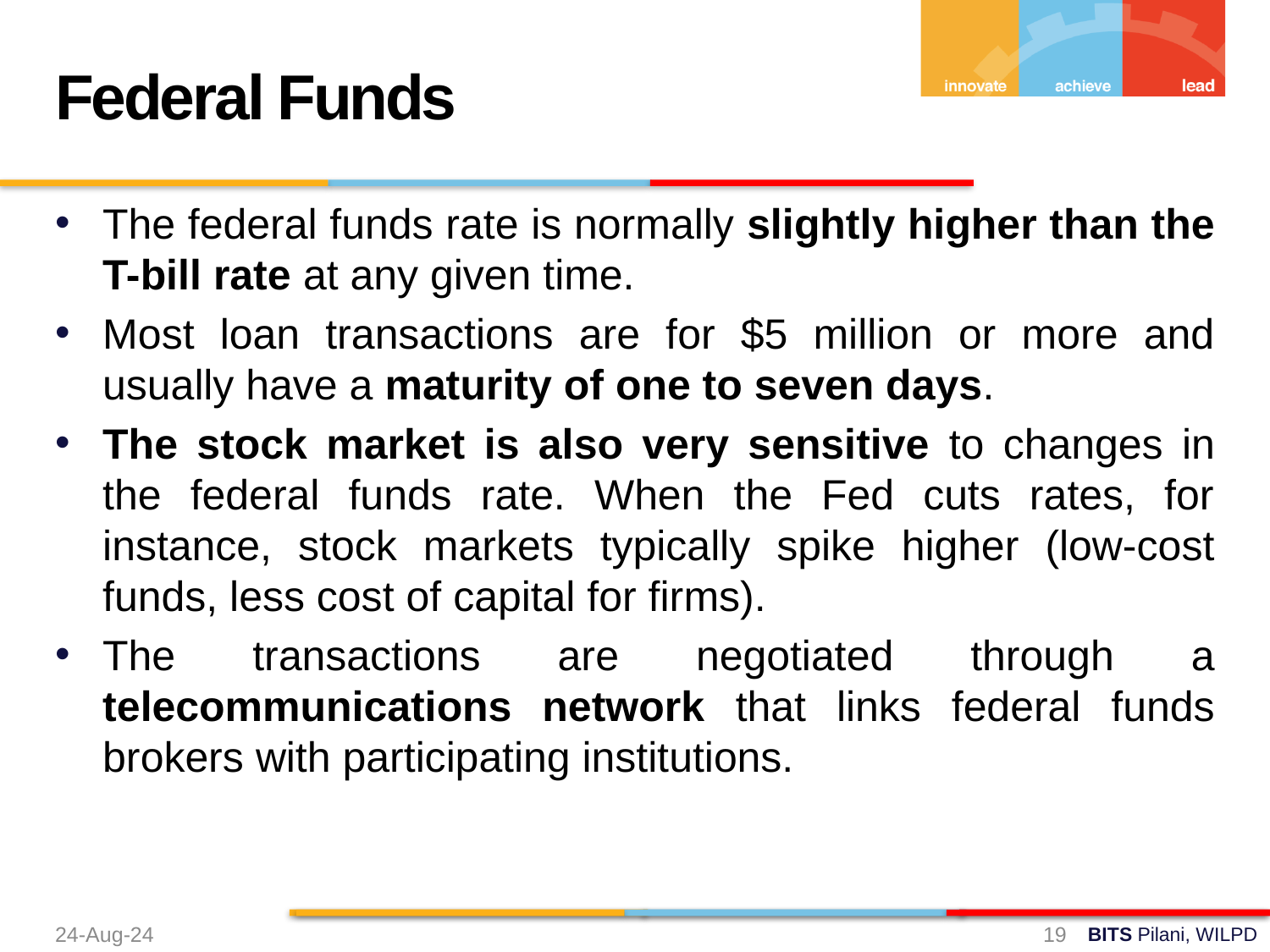

Federal Funds
The federal funds rate is normally slightly higher than the T-bill rate at any given time.
Most loan transactions are for $5 million or more and usually have a maturity of one to seven days.
The stock market is also very sensitive to changes in the federal funds rate. When the Fed cuts rates, for instance, stock markets typically spike higher (low-cost funds, less cost of capital for firms).
The transactions are negotiated through a telecommunications network that links federal funds brokers with participating institutions.
24-Aug-24
19